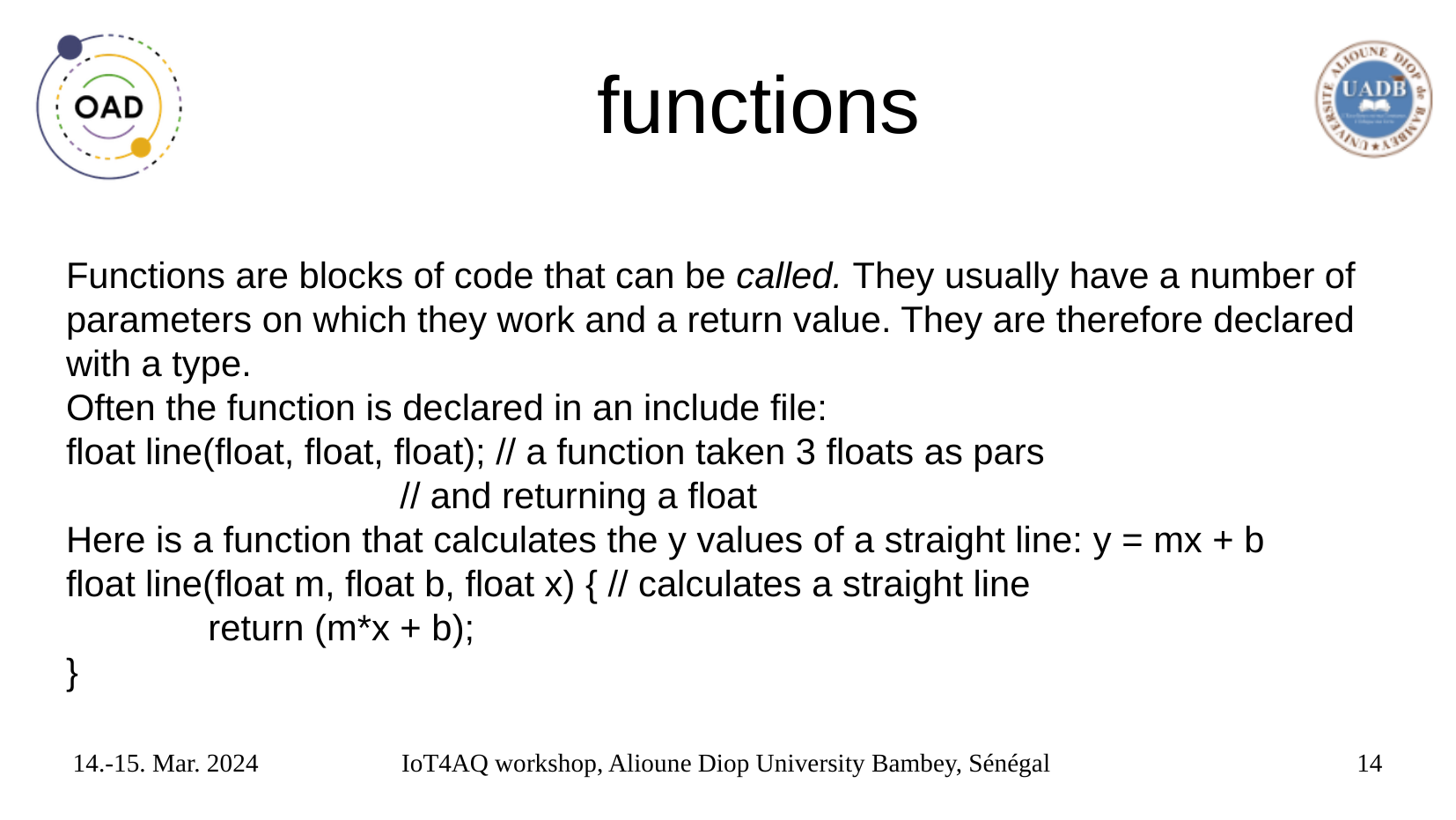

# functions
Functions are blocks of code that can be called. They usually have a number of parameters on which they work and a return value. They are therefore declared with a type.
Often the function is declared in an include file:
float line(float, float, float); // a function taken 3 floats as pars
                                 // and returning a float
Here is a function that calculates the y values of a straight line: y = mx + b
float line(float m, float b, float x) { // calculates a straight line
	 return (m*x + b);
}

14.-15. Mar. 2024
IoT4AQ workshop, Alioune Diop University Bambey, Sénégal
14